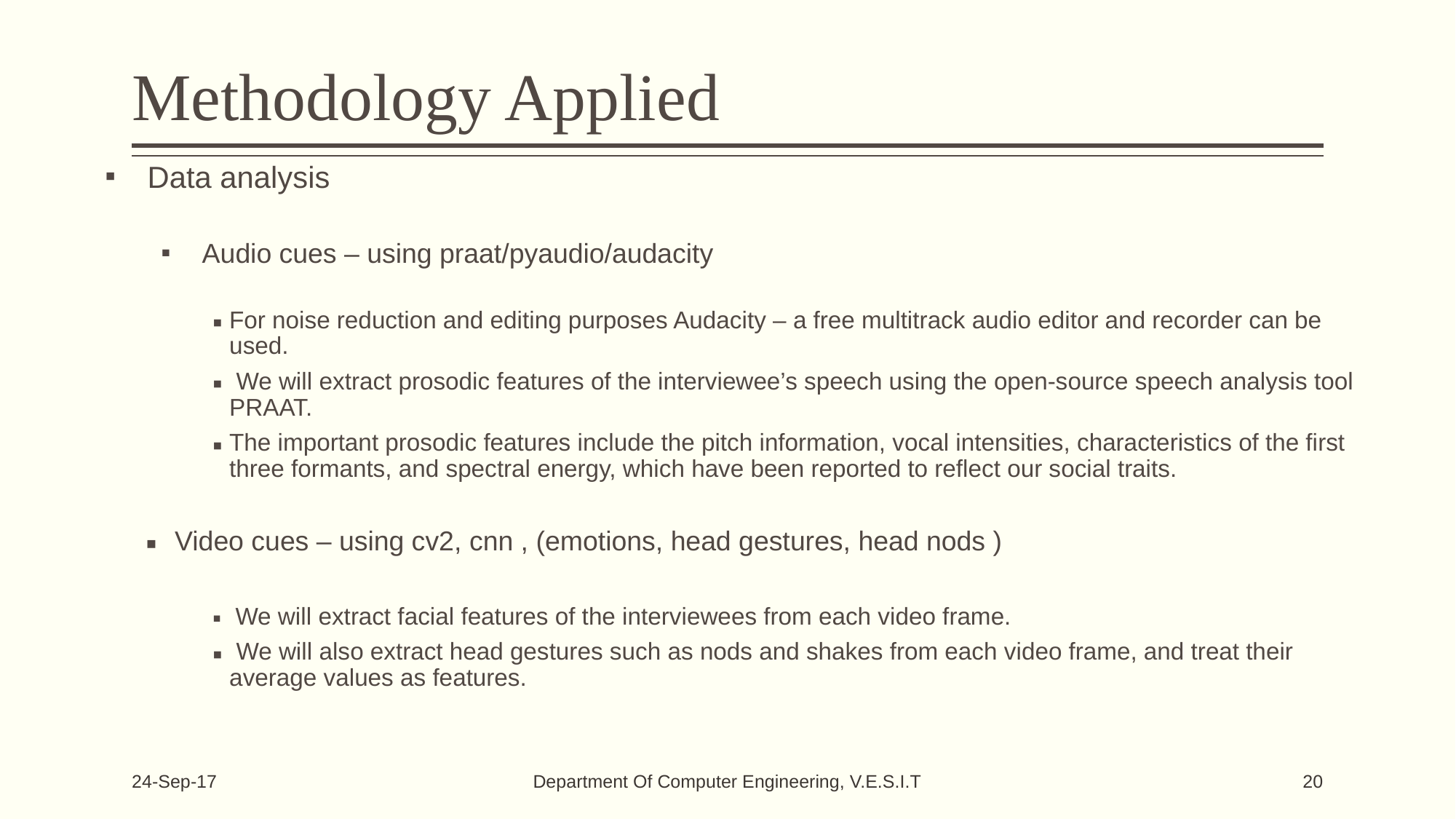

# Methodology Applied
Data analysis

Audio cues – using praat/pyaudio/audacity

For noise reduction and editing purposes Audacity – a free multitrack audio editor and recorder can be used.
 We will extract prosodic features of the interviewee’s speech using the open-source speech analysis tool PRAAT.
The important prosodic features include the pitch information, vocal intensities, characteristics of the ﬁrst three formants, and spectral energy, which have been reported to reﬂect our social traits.

Video cues – using cv2, cnn , (emotions, head gestures, head nods )

 We will extract facial features of the interviewees from each video frame.
 We will also extract head gestures such as nods and shakes from each video frame, and treat their average values as features.

Department Of Computer Engineering, V.E.S.I.T
24-Sep-17
20